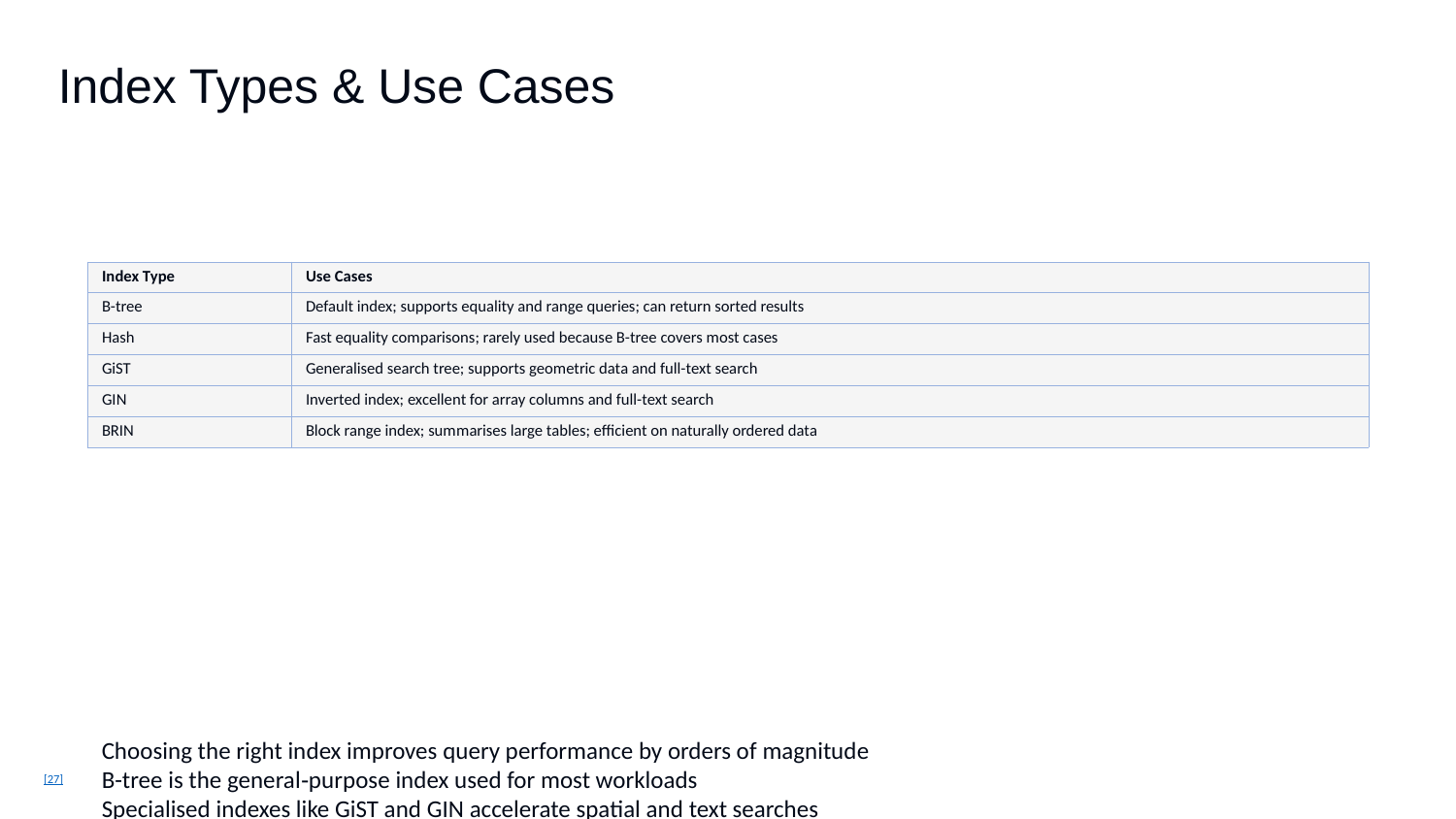

Index Types & Use Cases
| Index Type | Use Cases |
| --- | --- |
| B-tree | Default index; supports equality and range queries; can return sorted results |
| Hash | Fast equality comparisons; rarely used because B-tree covers most cases |
| GiST | Generalised search tree; supports geometric data and full-text search |
| GIN | Inverted index; excellent for array columns and full-text search |
| BRIN | Block range index; summarises large tables; efficient on naturally ordered data |
Choosing the right index improves query performance by orders of magnitude
B-tree is the general‑purpose index used for most workloads
Specialised indexes like GiST and GIN accelerate spatial and text searches
[27]